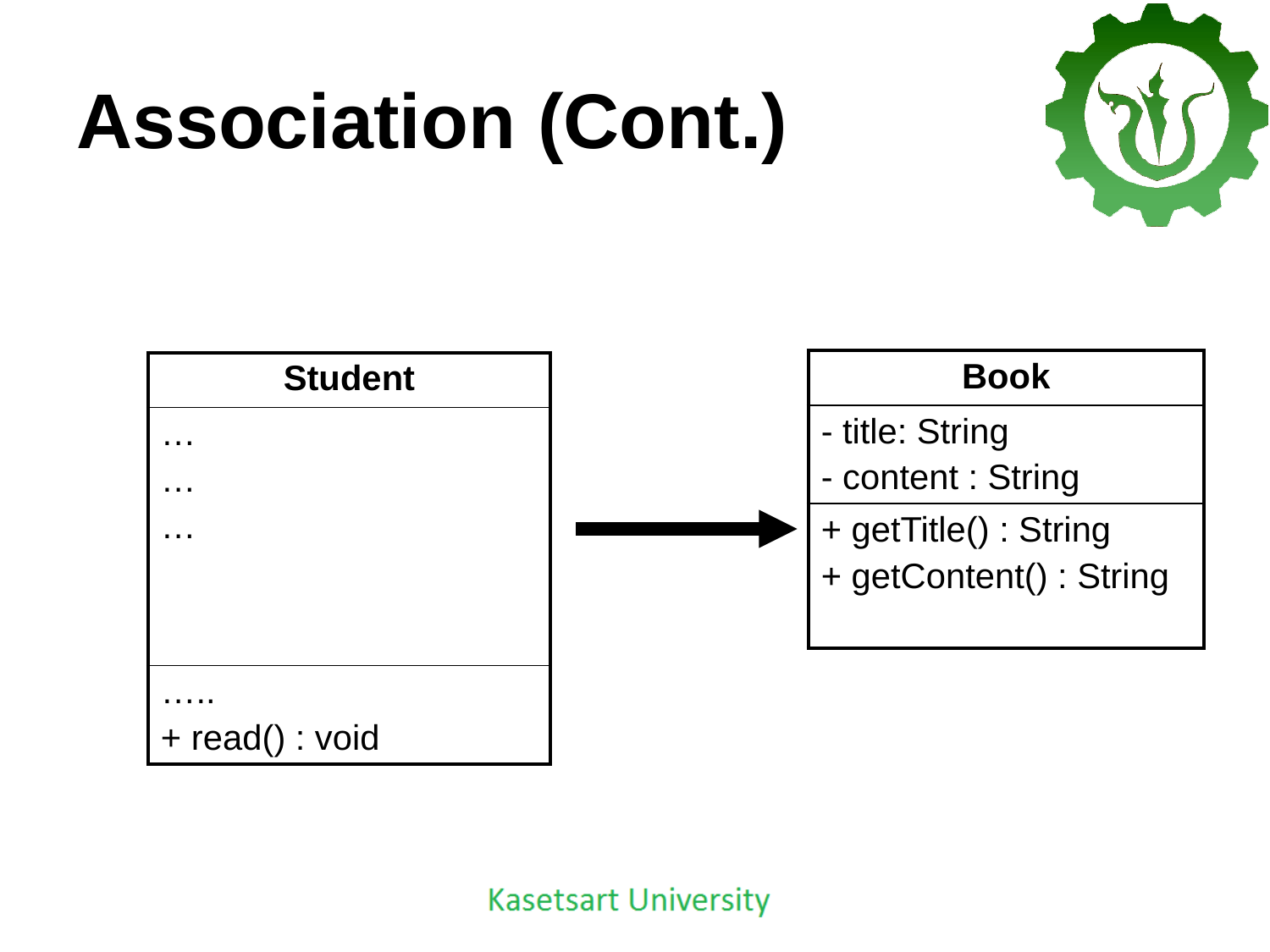

# Association (Cont.)
| Book |
| --- |
| - title: String - content : String |
| + getTitle() : String + getContent() : String |
| Student |
| --- |
| … … … |
| ….. + read() : void |